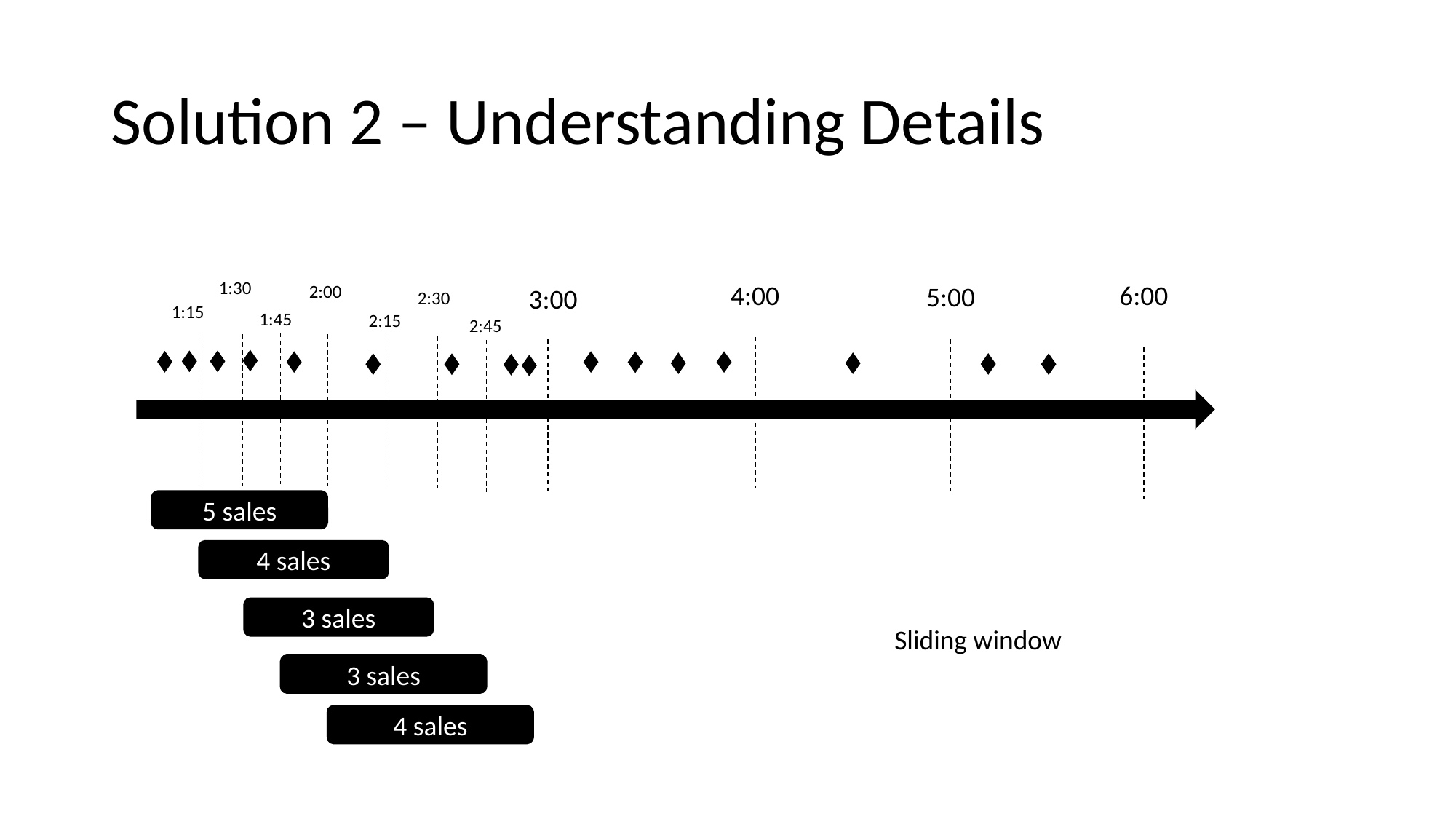

# Solution 2 – Understanding Details
1:30
6:00
4:00
5:00
2:00
3:00
2:30
1:15
1:45
2:15
2:45

5 sales
4 sales
3 sales
Sliding window
3 sales
4 sales